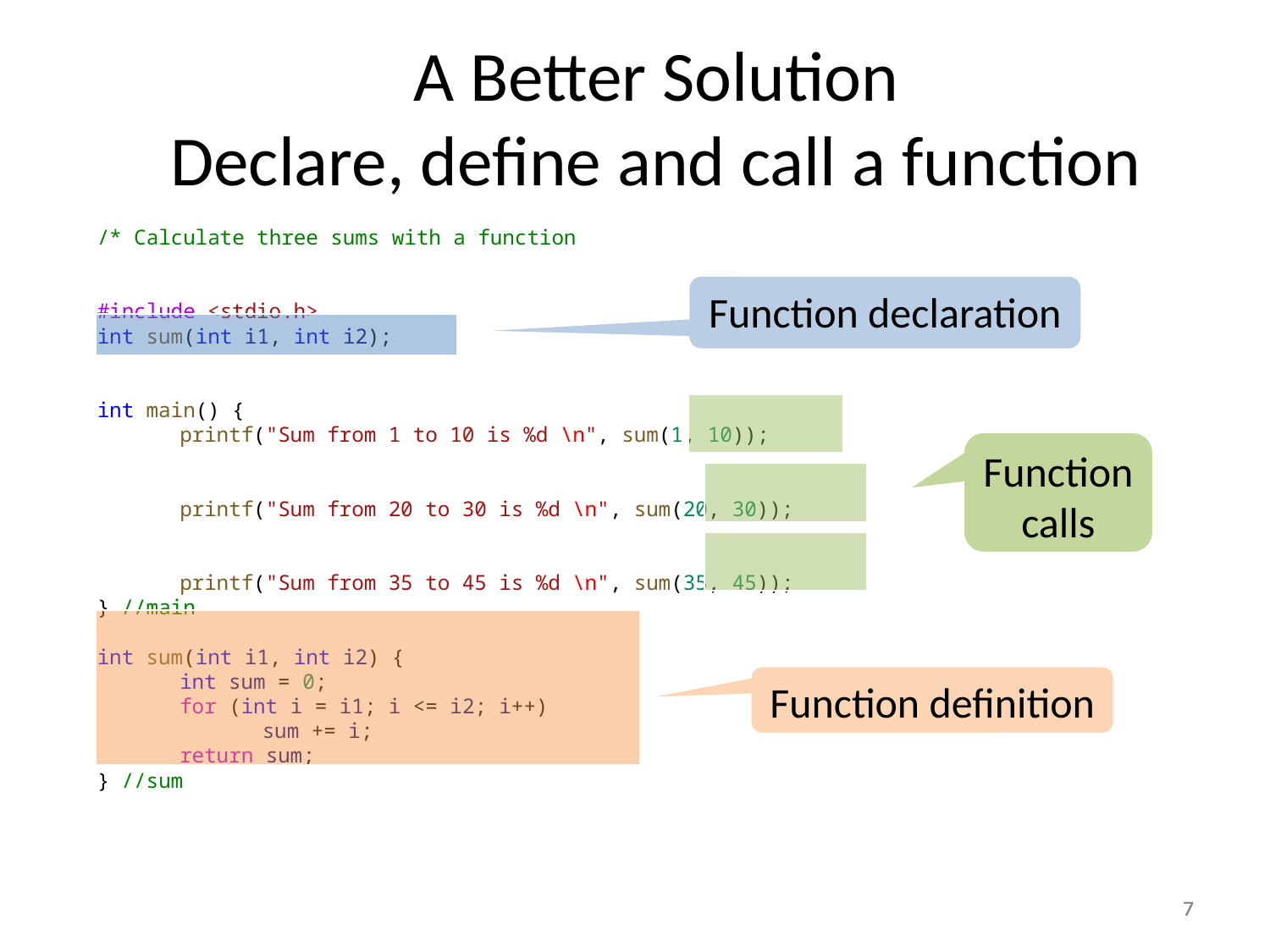

A Better Solution
Declare, define and call a function
/* Calculate three sums with a function

#include <stdio.h>
int sum(int i1, int i2);

int main() {
	printf("Sum from 1 to 10 is %d \n", sum(1, 10));

	printf("Sum from 20 to 30 is %d \n", sum(20, 30));

	printf("Sum from 35 to 45 is %d \n", sum(35, 45));
} //main
int sum(int i1, int i2) {
	int sum = 0;
	for (int i = i1; i <= i2; i++)
		sum += i;
	return sum;
} //sum
Function declaration

Function calls

Function definition
7
7
7
7
7